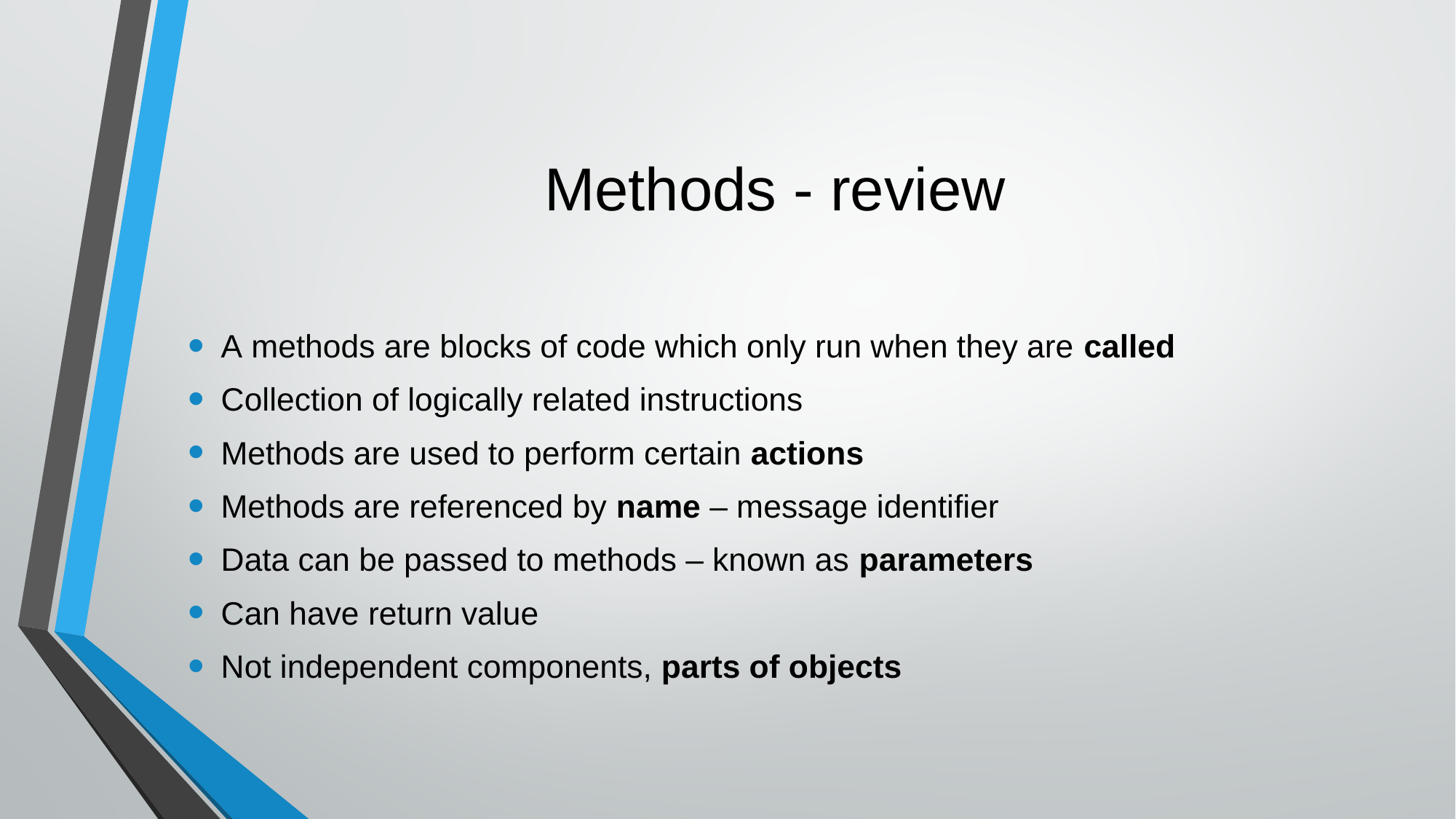

# Methods - review
A methods are blocks of code which only run when they are called
Collection of logically related instructions
Methods are used to perform certain actions
Methods are referenced by name – message identifier
Data can be passed to methods – known as parameters
Can have return value
Not independent components, parts of objects